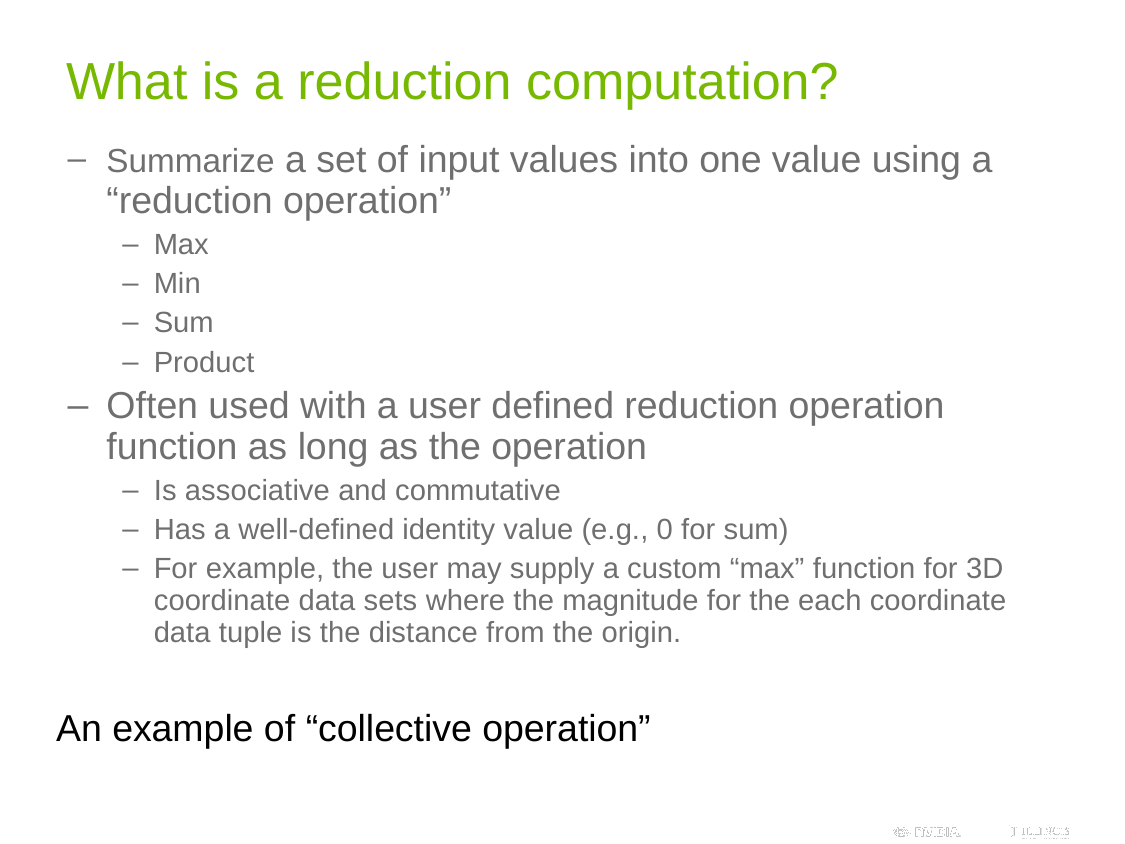

# What is a reduction computation?
Summarize a set of input values into one value using a “reduction operation”
Max
Min
Sum
Product
Often used with a user defined reduction operation function as long as the operation
Is associative and commutative
Has a well-defined identity value (e.g., 0 for sum)
For example, the user may supply a custom “max” function for 3D coordinate data sets where the magnitude for the each coordinate data tuple is the distance from the origin.
An example of “collective operation”